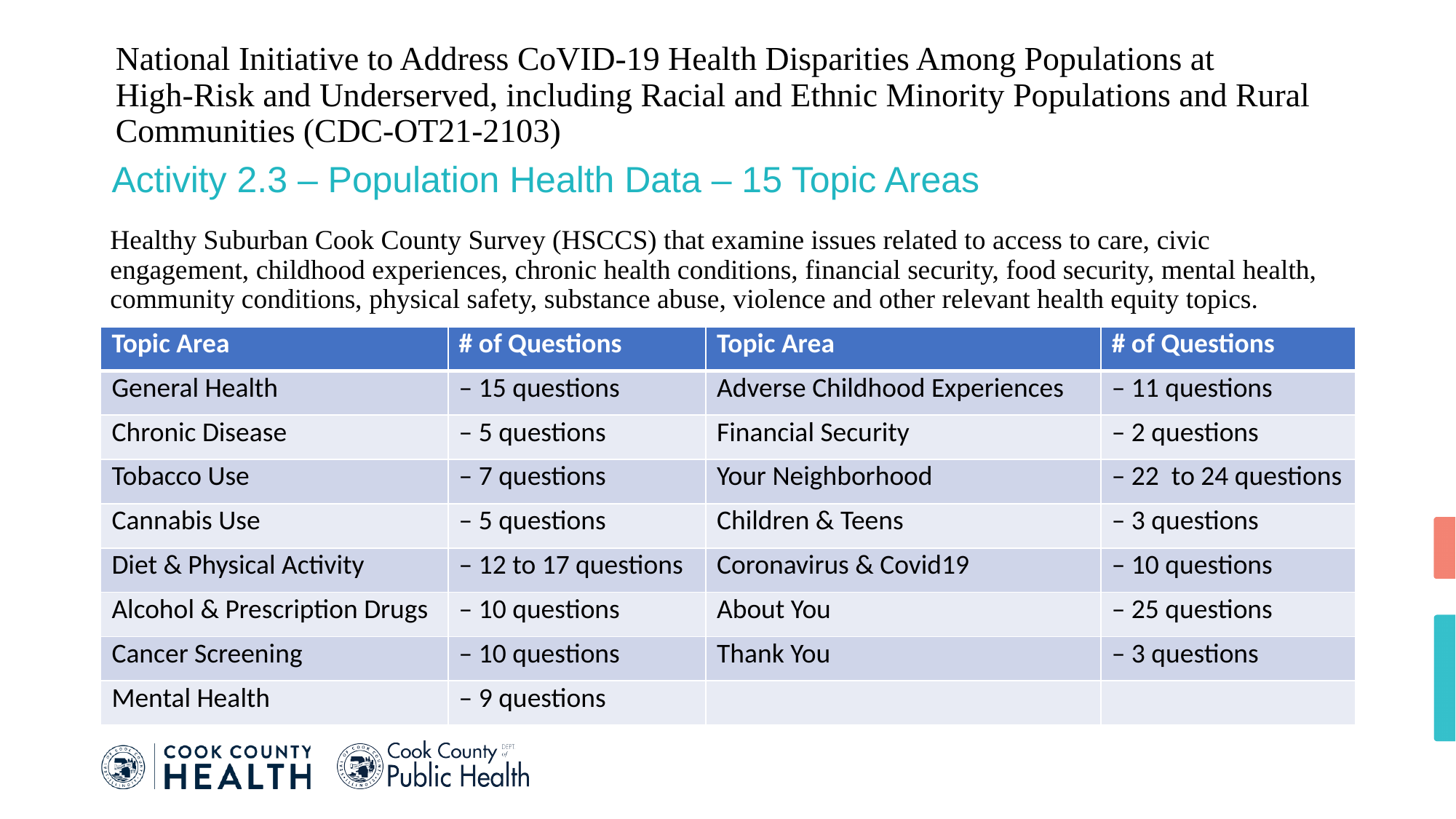

National Initiative to Address CoVID-19 Health Disparities Among Populations at
High-Risk and Underserved, including Racial and Ethnic Minority Populations and Rural
Communities (CDC-OT21-2103)
Activity 2.3 – Population Health Data – 15 Topic Areas
Healthy Suburban Cook County Survey (HSCCS) that examine issues related to access to care, civic engagement, childhood experiences, chronic health conditions, financial security, food security, mental health, community conditions, physical safety, substance abuse, violence and other relevant health equity topics.

| Topic Area | # of Questions | Topic Area | # of Questions |
| --- | --- | --- | --- |
| General Health | – 15 questions | Adverse Childhood Experiences | – 11 questions |
| Chronic Disease | – 5 questions | Financial Security | – 2 questions |
| Tobacco Use | – 7 questions | Your Neighborhood | – 22 to 24 questions |
| Cannabis Use | – 5 questions | Children & Teens | – 3 questions |
| Diet & Physical Activity | – 12 to 17 questions | Coronavirus & Covid19 | – 10 questions |
| Alcohol & Prescription Drugs | – 10 questions | About You | – 25 questions |
| Cancer Screening | – 10 questions | Thank You | – 3 questions |
| Mental Health | – 9 questions |  |  |